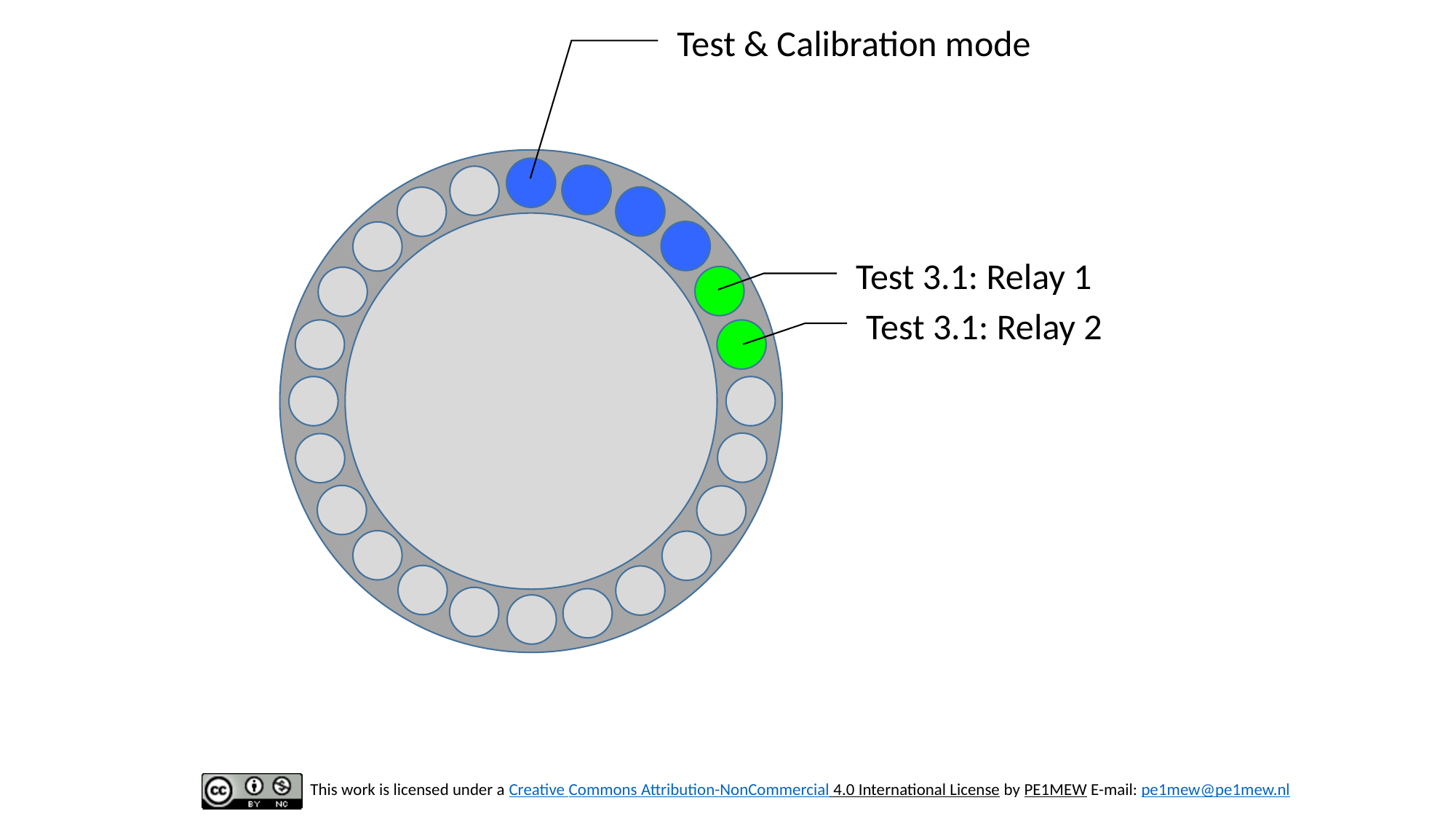

Test & Calibration mode

Test 3.1: Relay 1
Test 3.1: Relay 2